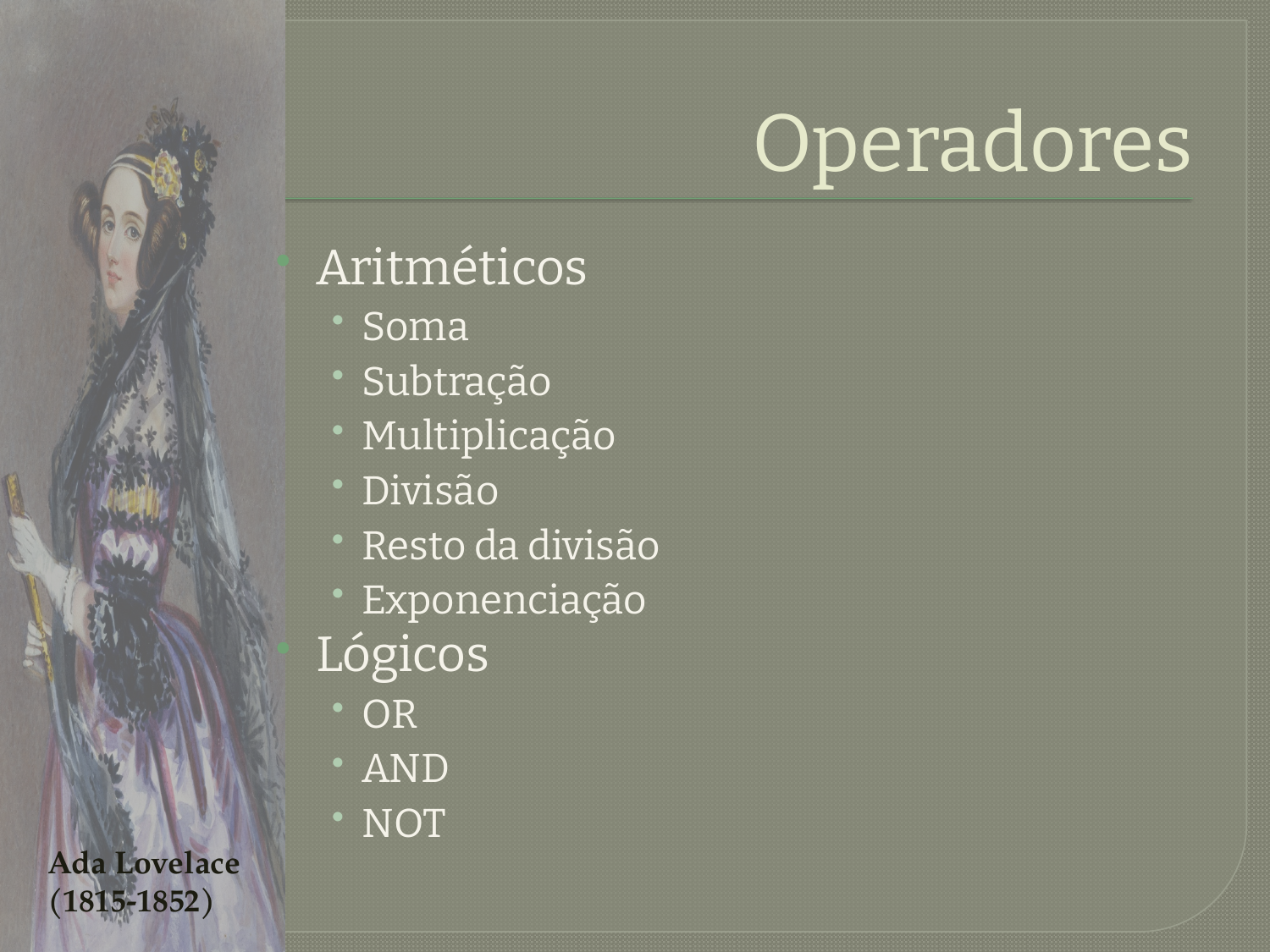

# Operadores
Aritméticos
Soma
Subtração
Multiplicação
Divisão
Resto da divisão
Exponenciação
Lógicos
OR
AND
NOT